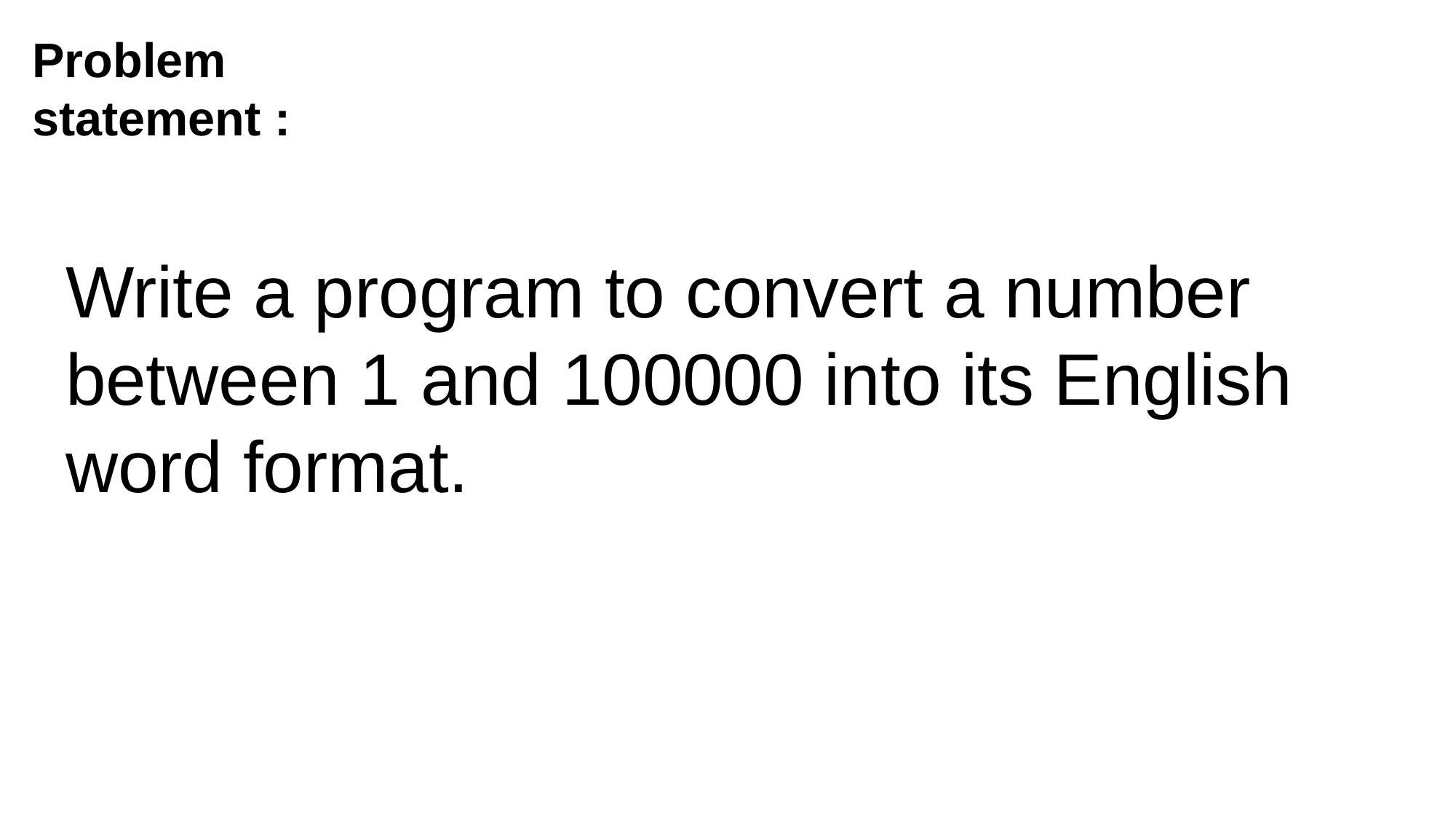

Problem statement :
Write a program to convert a number between 1 and 100000 into its English word format.